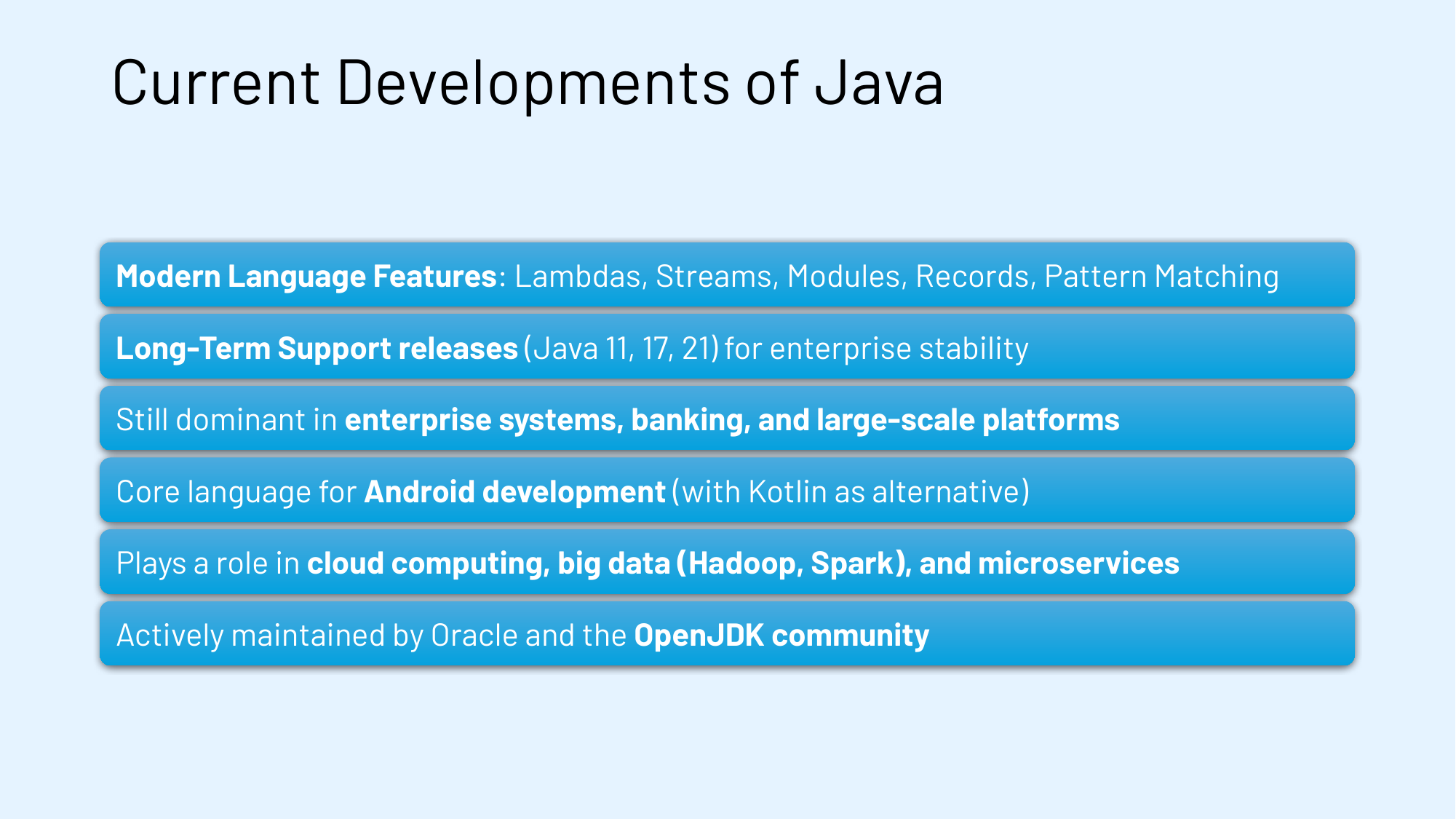

# Current Developments of Java
Modern Language Features: Lambdas, Streams, Modules, Records, Pattern Matching
Long-Term Support releases (Java 11, 17, 21) for enterprise stability
Still dominant in enterprise systems, banking, and large-scale platforms
Core language for Android development (with Kotlin as alternative)
Plays a role in cloud computing, big data (Hadoop, Spark), and microservices
Actively maintained by Oracle and the OpenJDK community